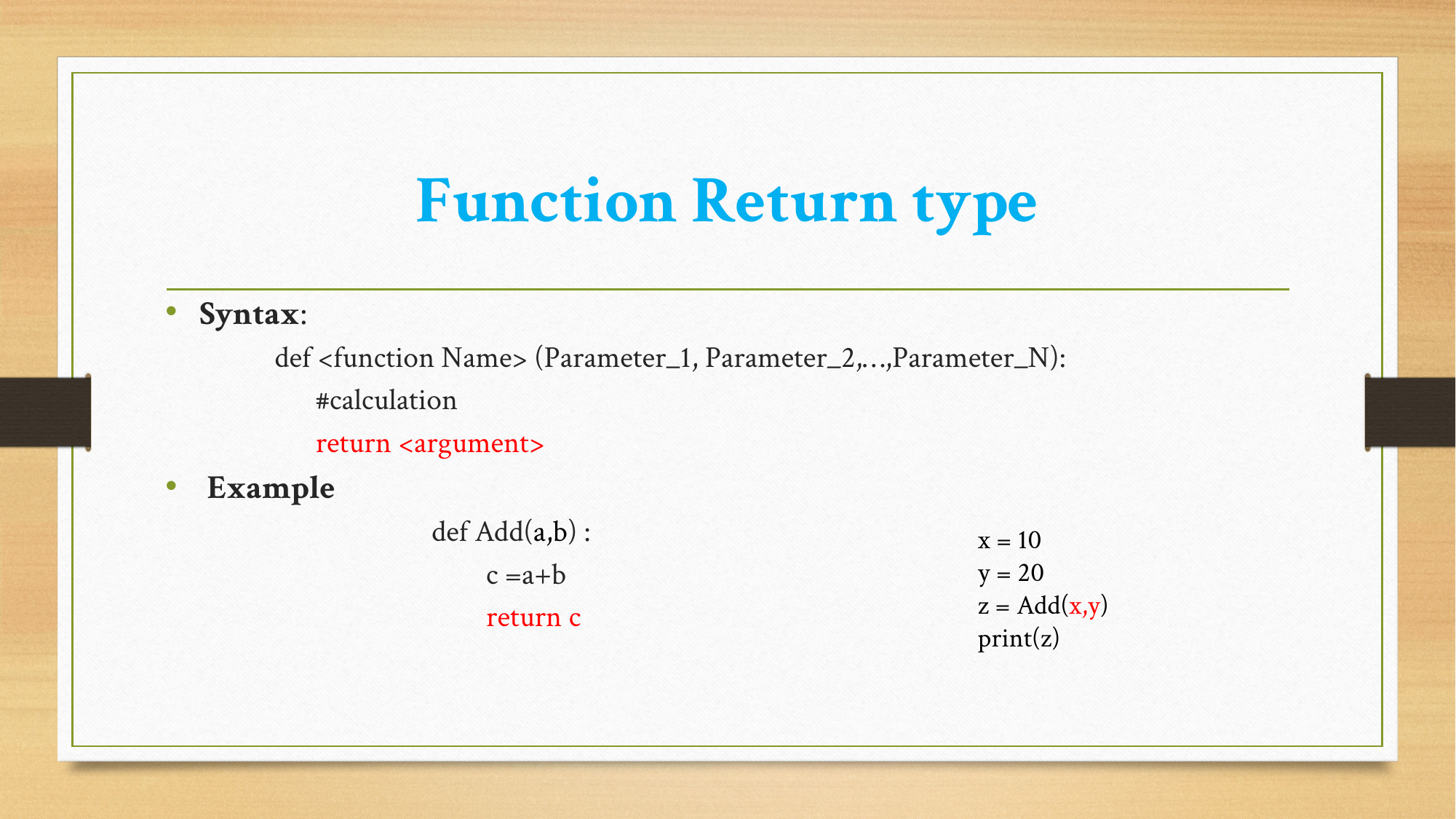

# Function Return type
Syntax:
def <function Name> (Parameter_1, Parameter_2,…,Parameter_N):
#calculation
return <argument>
 Example
def Add(a,b) :
c =a+b
return c

x = 10
y = 20
z = Add(x,y)
print(z)